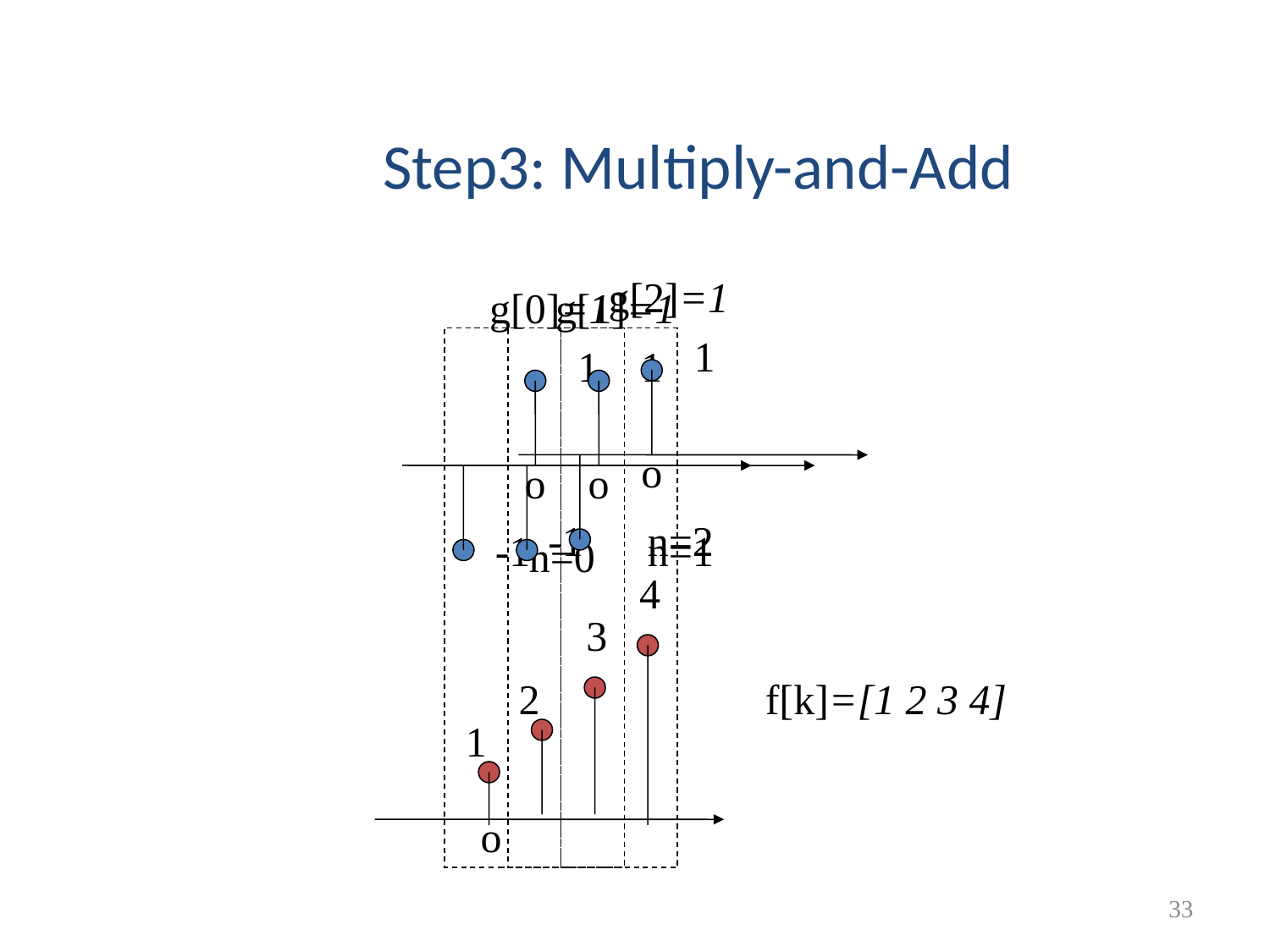

Step3: Multiply-and-Add
g[2]=1
1

o

-1
n=2

g[0]=1
1

o

n=0

g[1]=1
1

o

-1
n=1

4
3

2
f[k]=[1 2 3 4]

1

o

33